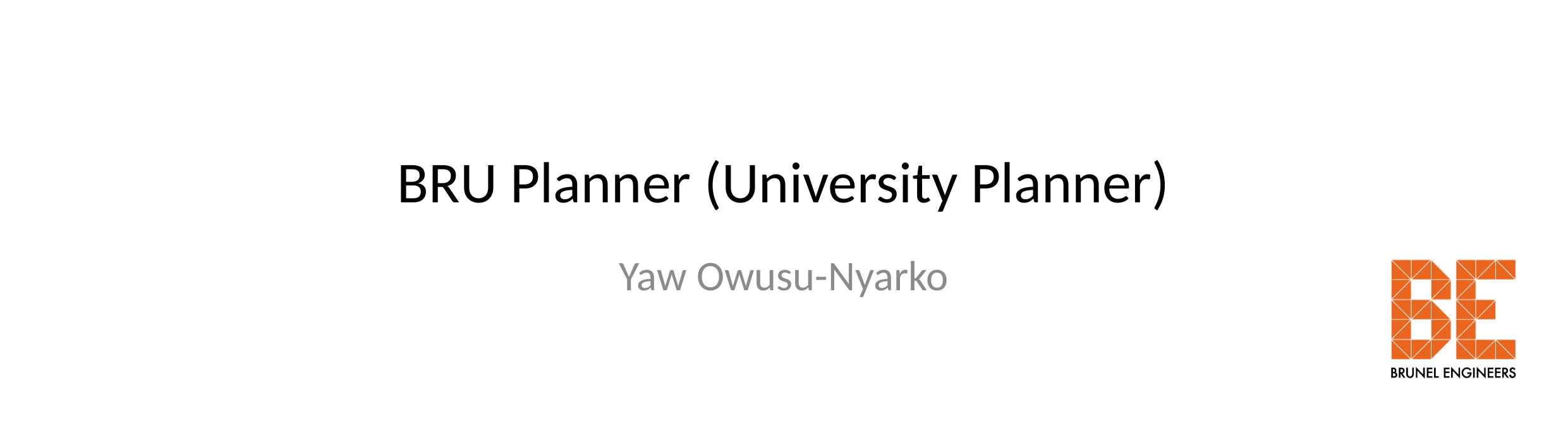

# BRU Planner (University Planner)
Yaw Owusu-Nyarko